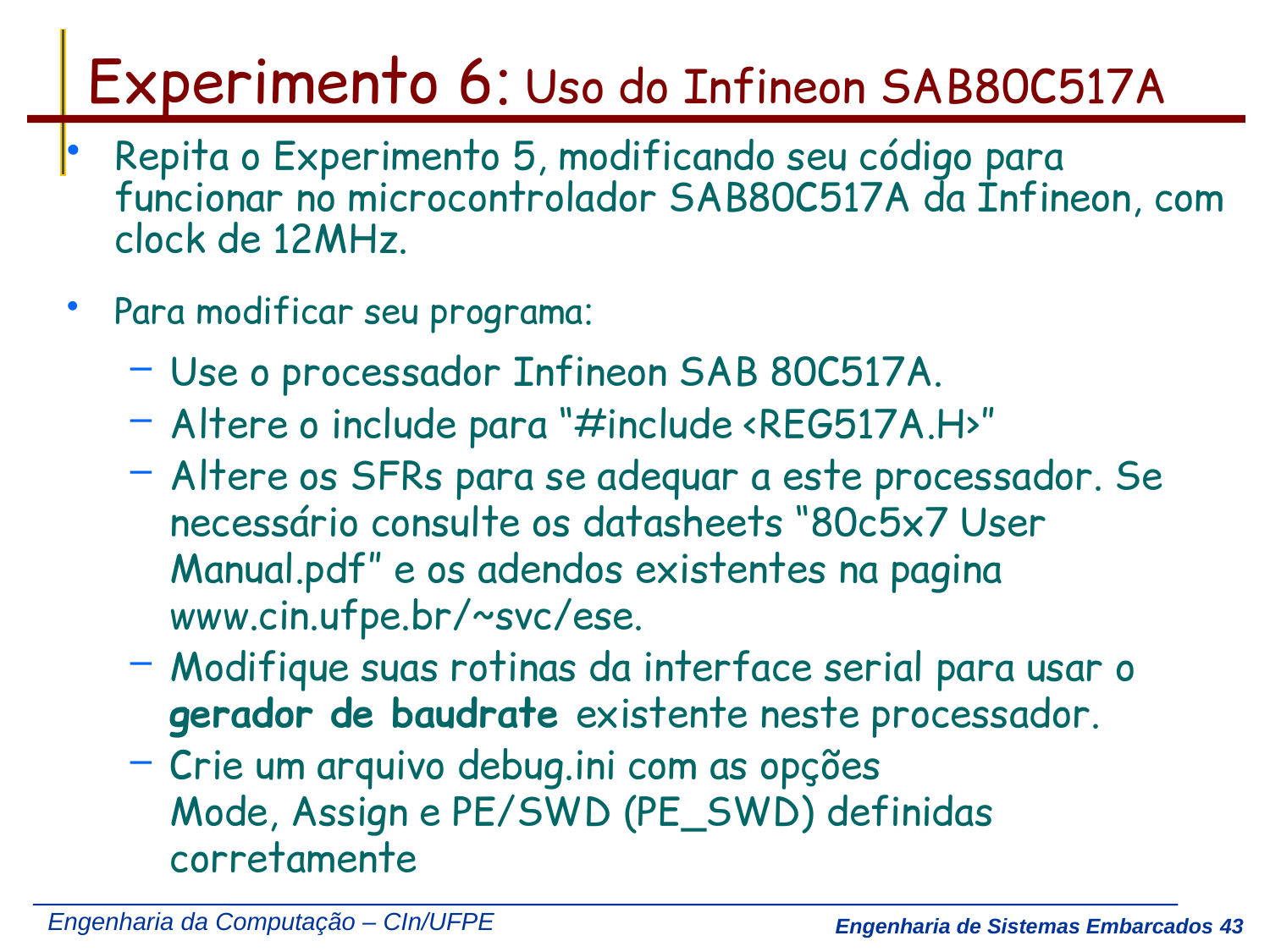

# Experimento 6: Uso do Infineon SAB80C517A
Repita o Experimento 5, modificando seu código para funcionar no microcontrolador SAB80C517A da Infineon, com clock de 12MHz.
Para modificar seu programa:
Use o processador Infineon SAB 80C517A.
Altere o include para “#include <REG517A.H>”
Altere os SFRs para se adequar a este processador. Se necessário consulte os datasheets “80c5x7 User Manual.pdf” e os adendos existentes na pagina www.cin.ufpe.br/~svc/ese.
Modifique suas rotinas da interface serial para usar o gerador de baudrate existente neste processador.
Crie um arquivo debug.ini com as opções
Mode, Assign e PE/SWD (PE_SWD) definidas corretamente